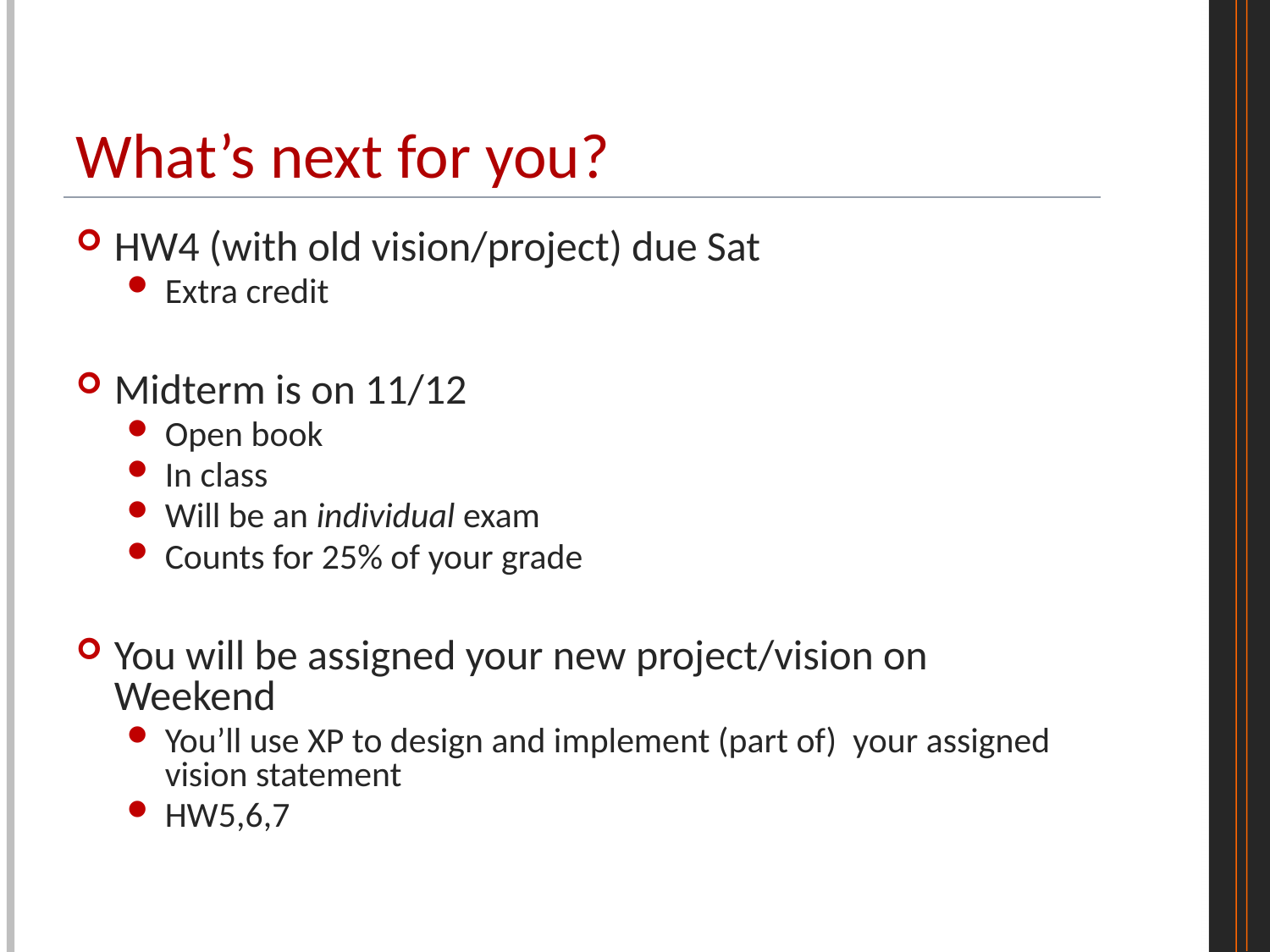

# What’s next for you?
HW4 (with old vision/project) due Sat
Extra credit

Midterm is on 11/12
Open book
In class
Will be an individual exam
Counts for 25% of your grade

You will be assigned your new project/vision on Weekend
You’ll use XP to design and implement (part of)  your assigned vision statement
HW5,6,7